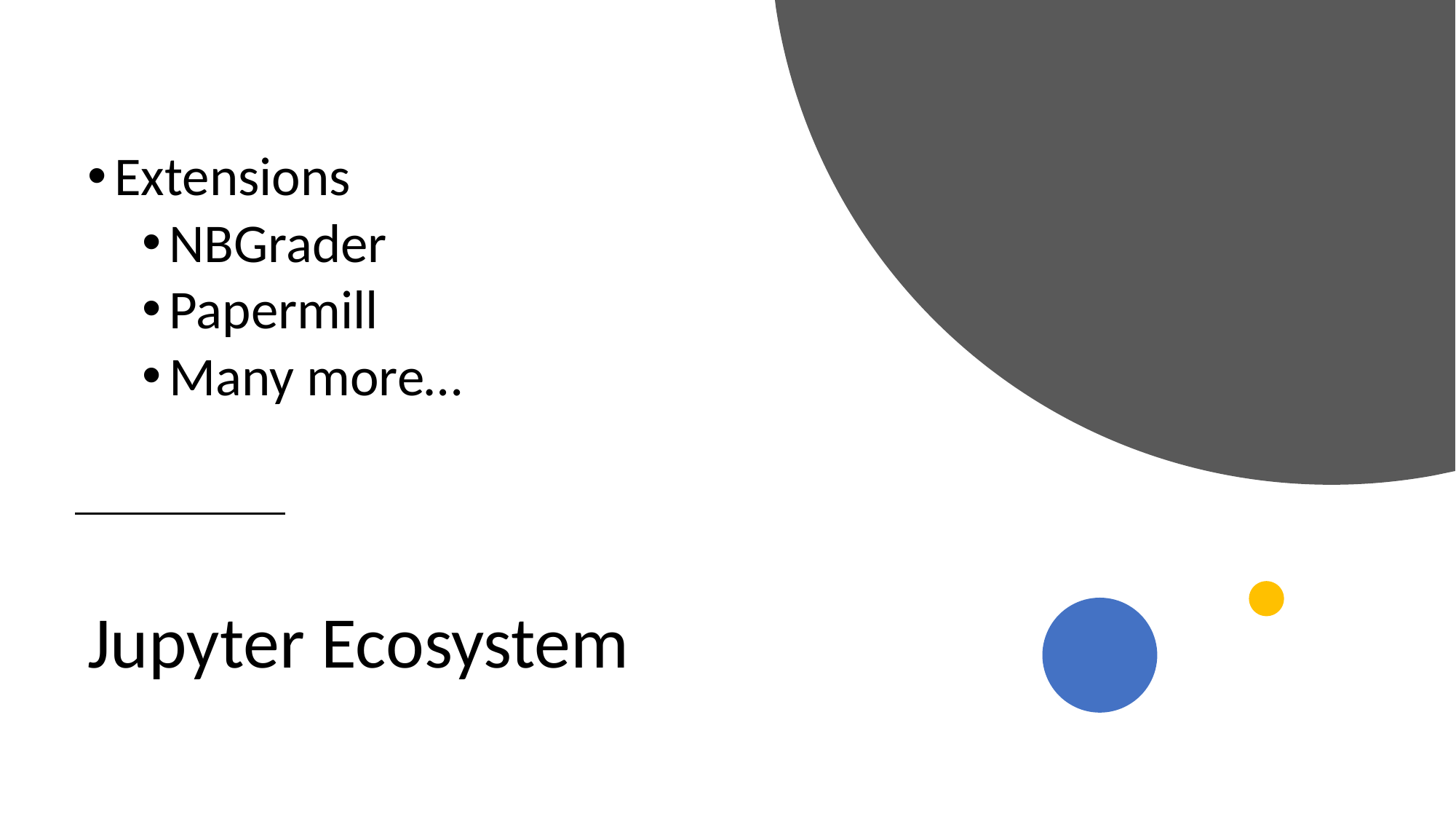

Extensions
NBGrader
Papermill
Many more…
# Jupyter Ecosystem